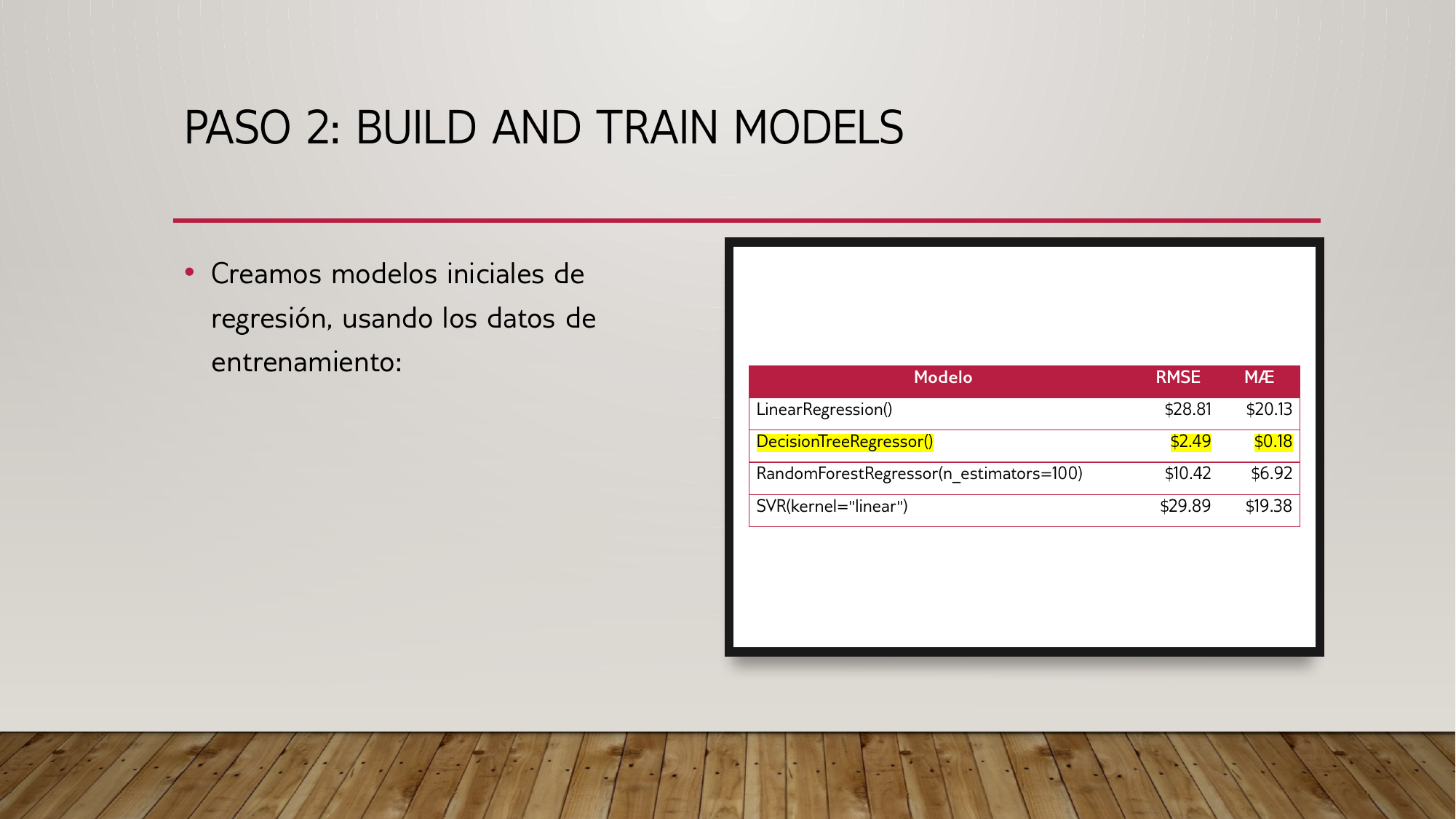

# Paso 2: Build and train models

Creamos modelos iniciales de regresión, usando los datos de entrenamiento:

| Modelo | RMSE | MAE |
| --- | --- | --- |
| LinearRegression() | $28.81 | $20.13 |
| DecisionTreeRegressor() | $2.49 | $0.18 |
| RandomForestRegressor(n\_estimators=100) | $10.42 | $6.92 |
| SVR(kernel="linear") | $29.89 | $19.38 |